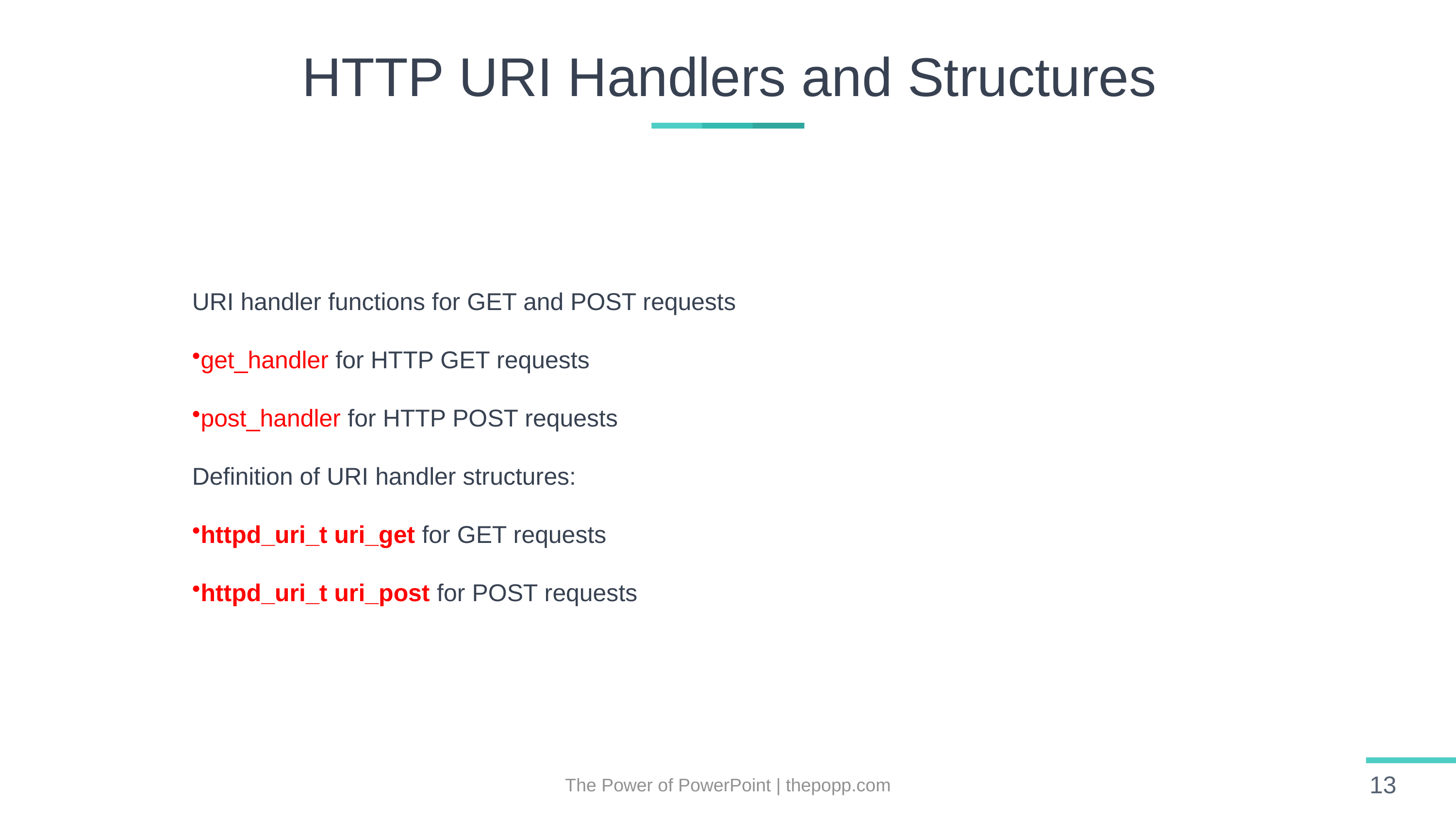

# HTTP URI Handlers and Structures
URI handler functions for GET and POST requests
get_handler for HTTP GET requests
post_handler for HTTP POST requests
Definition of URI handler structures:
httpd_uri_t uri_get for GET requests
httpd_uri_t uri_post for POST requests

The Power of PowerPoint | thepopp.com
13